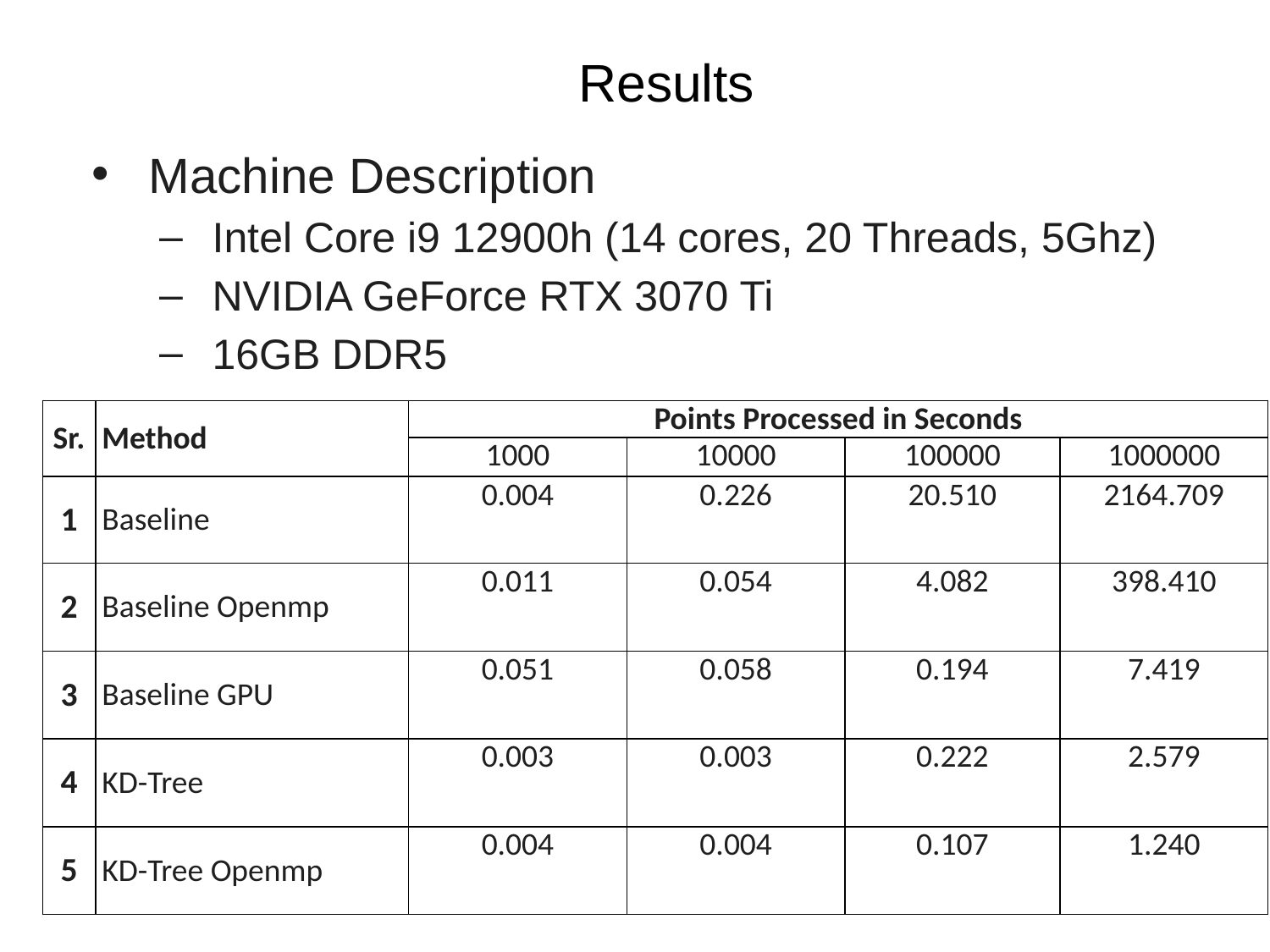

# Results
Machine Description
Intel Core i9 12900h (14 cores, 20 Threads, 5Ghz)
NVIDIA GeForce RTX 3070 Ti
16GB DDR5
| Sr. | Method | Points Processed in Seconds |  |  |  |
| --- | --- | --- | --- | --- | --- |
|  |  | 1000 | 10000 | 100000 | 1000000 |
| 1 | Baseline | 0.004 | 0.226 | 20.510 | 2164.709 |
| 2 | Baseline Openmp | 0.011 | 0.054 | 4.082 | 398.410 |
| 3 | Baseline GPU | 0.051 | 0.058 | 0.194 | 7.419 |
| 4 | KD-Tree | 0.003 | 0.003 | 0.222 | 2.579 |
| 5 | KD-Tree Openmp | 0.004 | 0.004 | 0.107 | 1.240 |